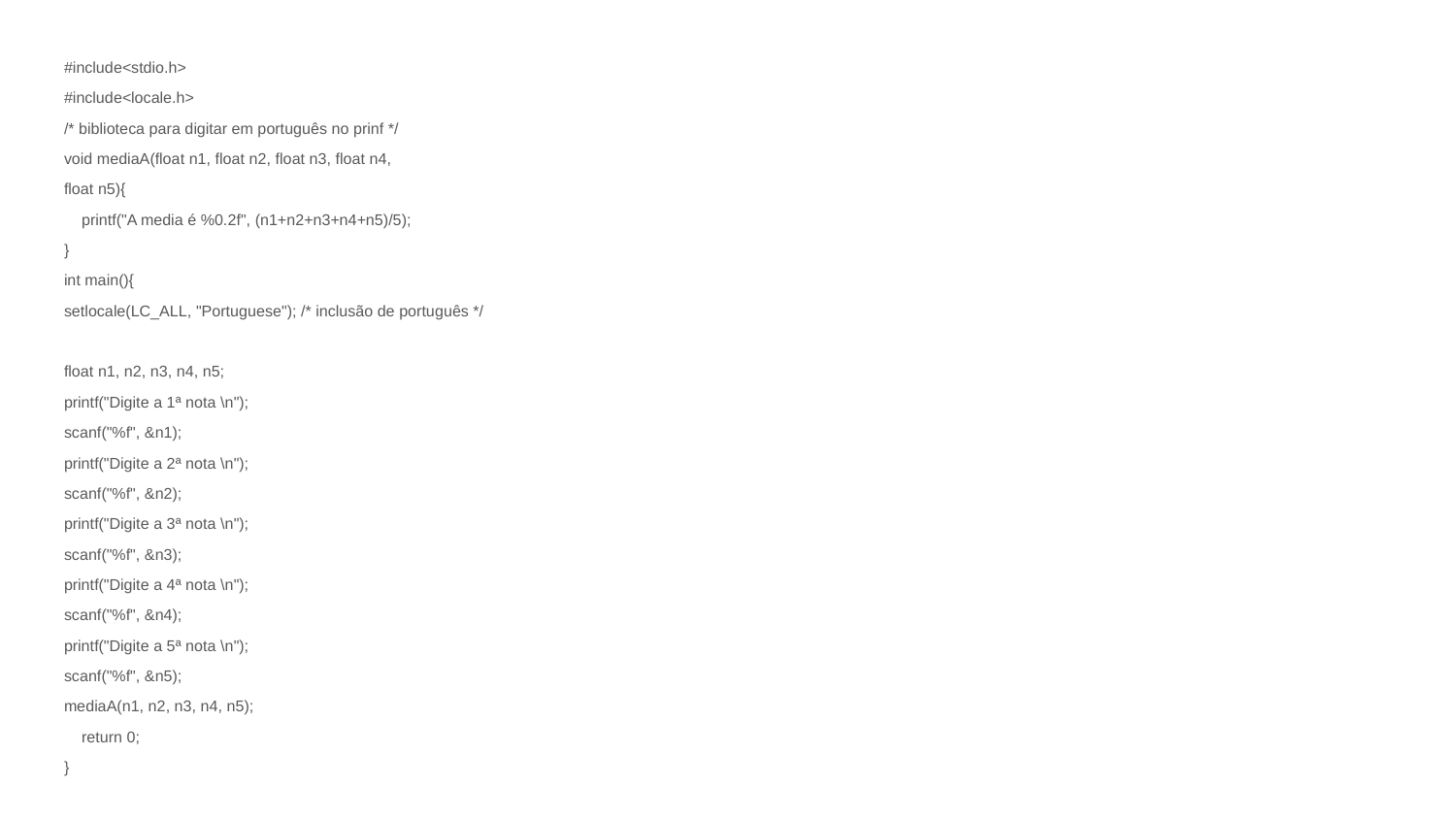

#include<stdio.h>
#include<locale.h>
/* biblioteca para digitar em português no prinf */
void mediaA(float n1, float n2, float n3, float n4,
float n5){
    printf("A media é %0.2f", (n1+n2+n3+n4+n5)/5);
}
int main(){
setlocale(LC_ALL, "Portuguese"); /* inclusão de português */

float n1, n2, n3, n4, n5;
printf("Digite a 1ª nota \n");
scanf("%f", &n1);
printf("Digite a 2ª nota \n");
scanf("%f", &n2);
printf("Digite a 3ª nota \n");
scanf("%f", &n3);
printf("Digite a 4ª nota \n");
scanf("%f", &n4);
printf("Digite a 5ª nota \n");
scanf("%f", &n5);
mediaA(n1, n2, n3, n4, n5);
    return 0;
}